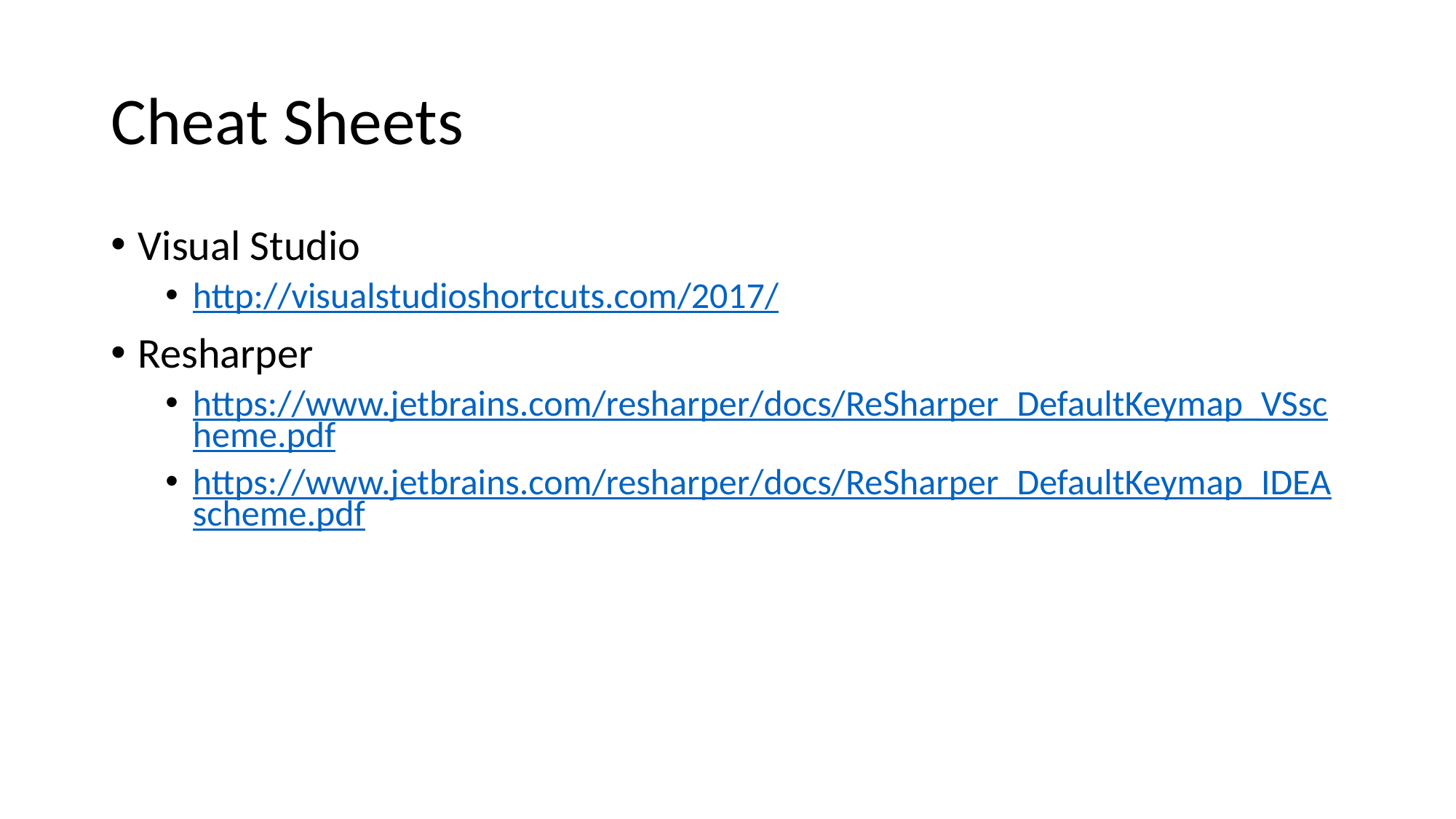

# Cheat Sheets
Visual Studio
http://visualstudioshortcuts.com/2017/
Resharper
https://www.jetbrains.com/resharper/docs/ReSharper_DefaultKeymap_VSscheme.pdf
https://www.jetbrains.com/resharper/docs/ReSharper_DefaultKeymap_IDEAscheme.pdf